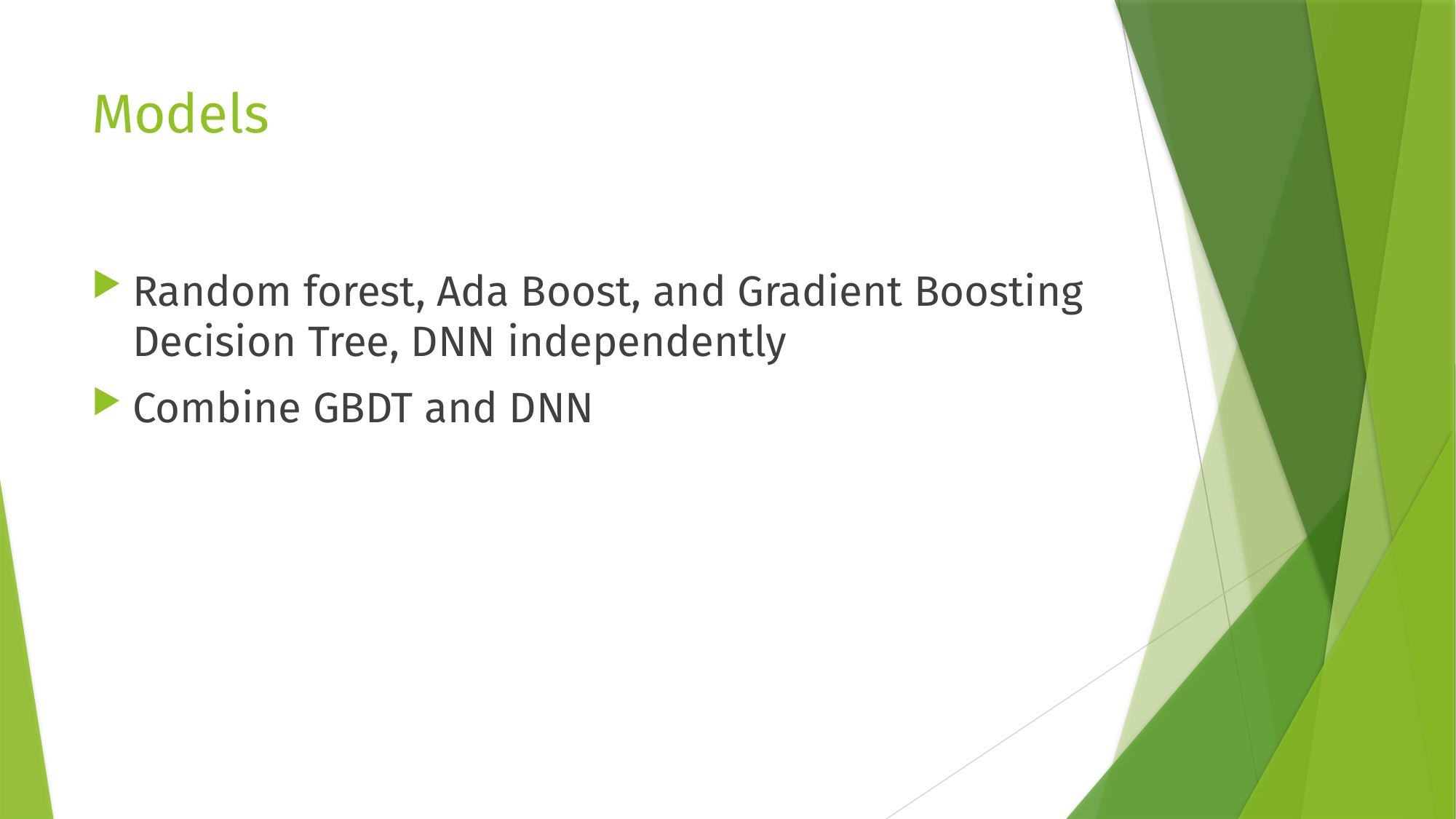

# Models
Random forest, Ada Boost, and Gradient Boosting Decision Tree, DNN independently
Combine GBDT and DNN